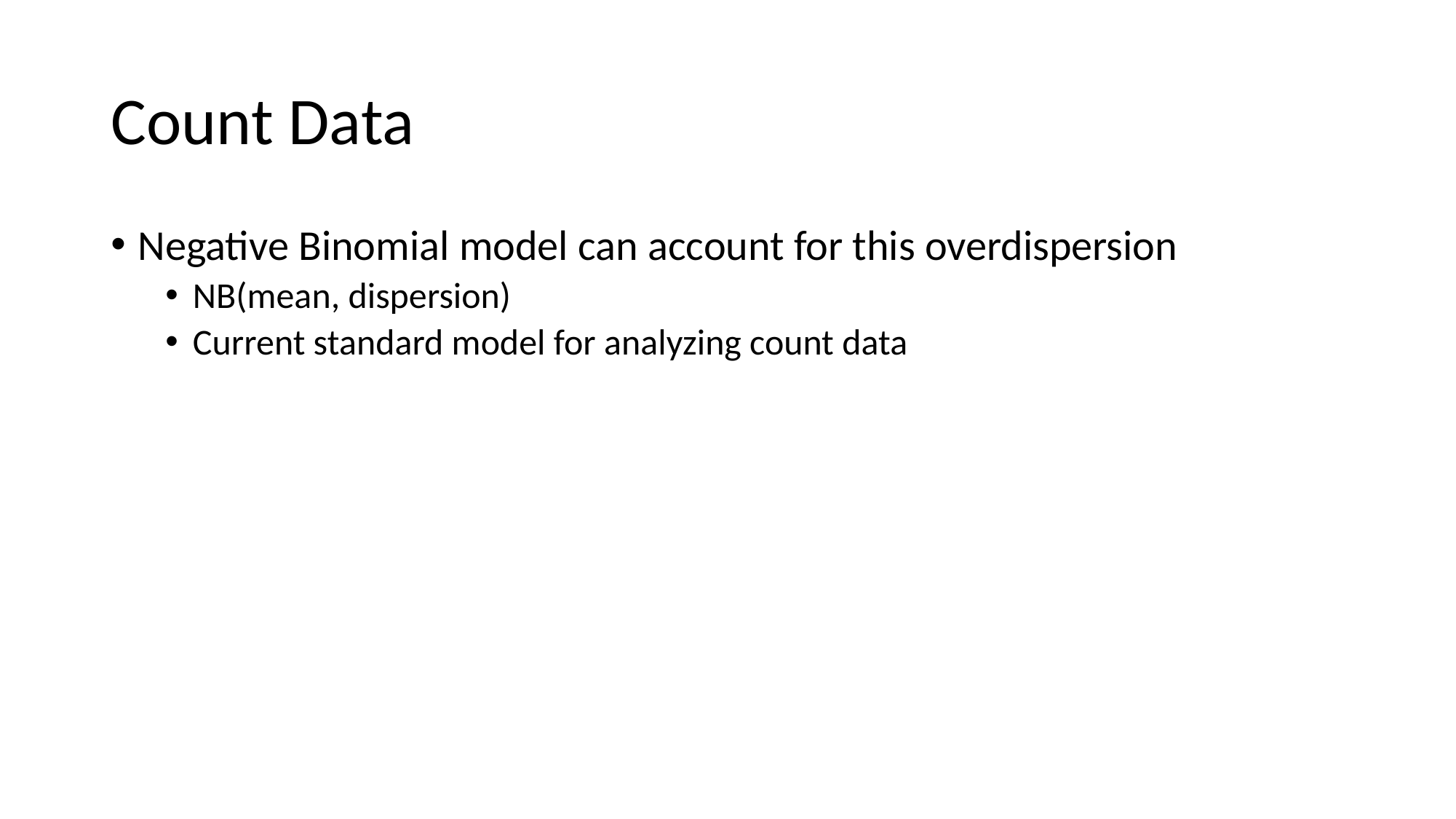

# Count Data
Negative Binomial model can account for this overdispersion
NB(mean, dispersion)
Current standard model for analyzing count data